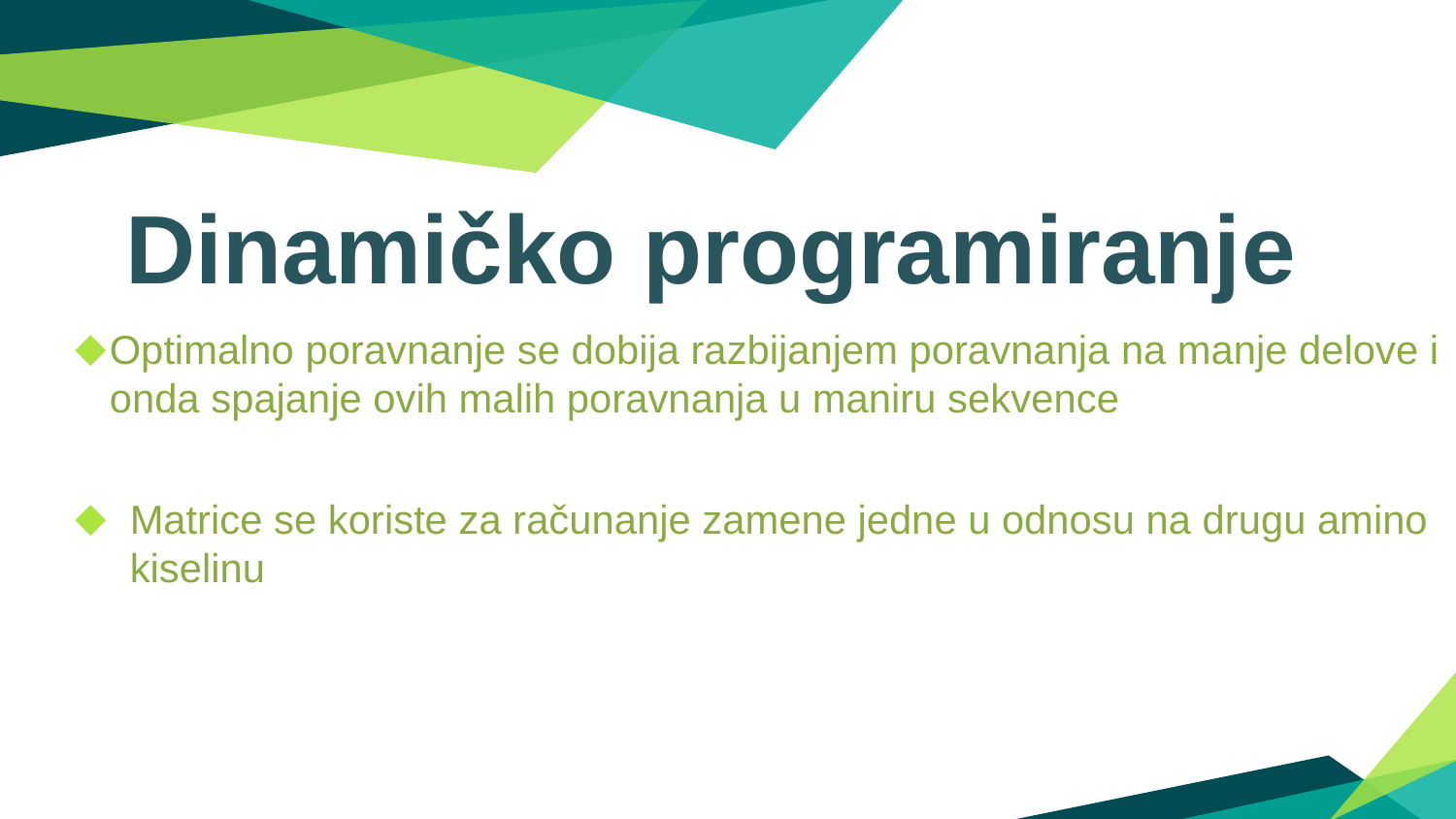

Dinamičko programiranje
Optimalno poravnanje se dobija razbijanjem poravnanja na manje delove i onda spajanje ovih malih poravnanja u maniru sekvence

Matrice se koriste za računanje zamene jedne u odnosu na drugu amino kiselinu